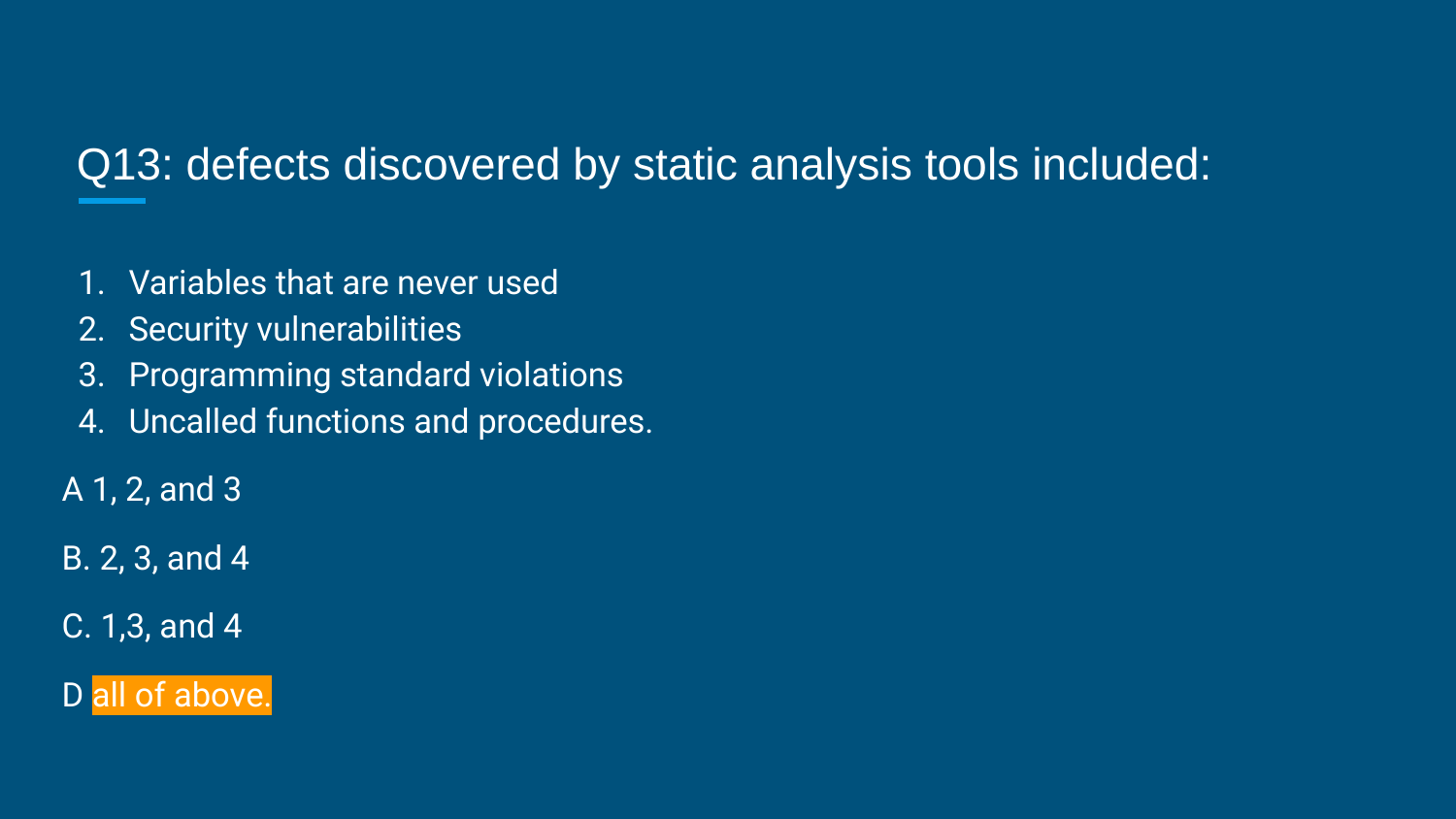

# Q13: defects discovered by static analysis tools included:
Variables that are never used
Security vulnerabilities
Programming standard violations
Uncalled functions and procedures.
A 1, 2, and 3
B. 2, 3, and 4
C. 1,3, and 4
D all of above.